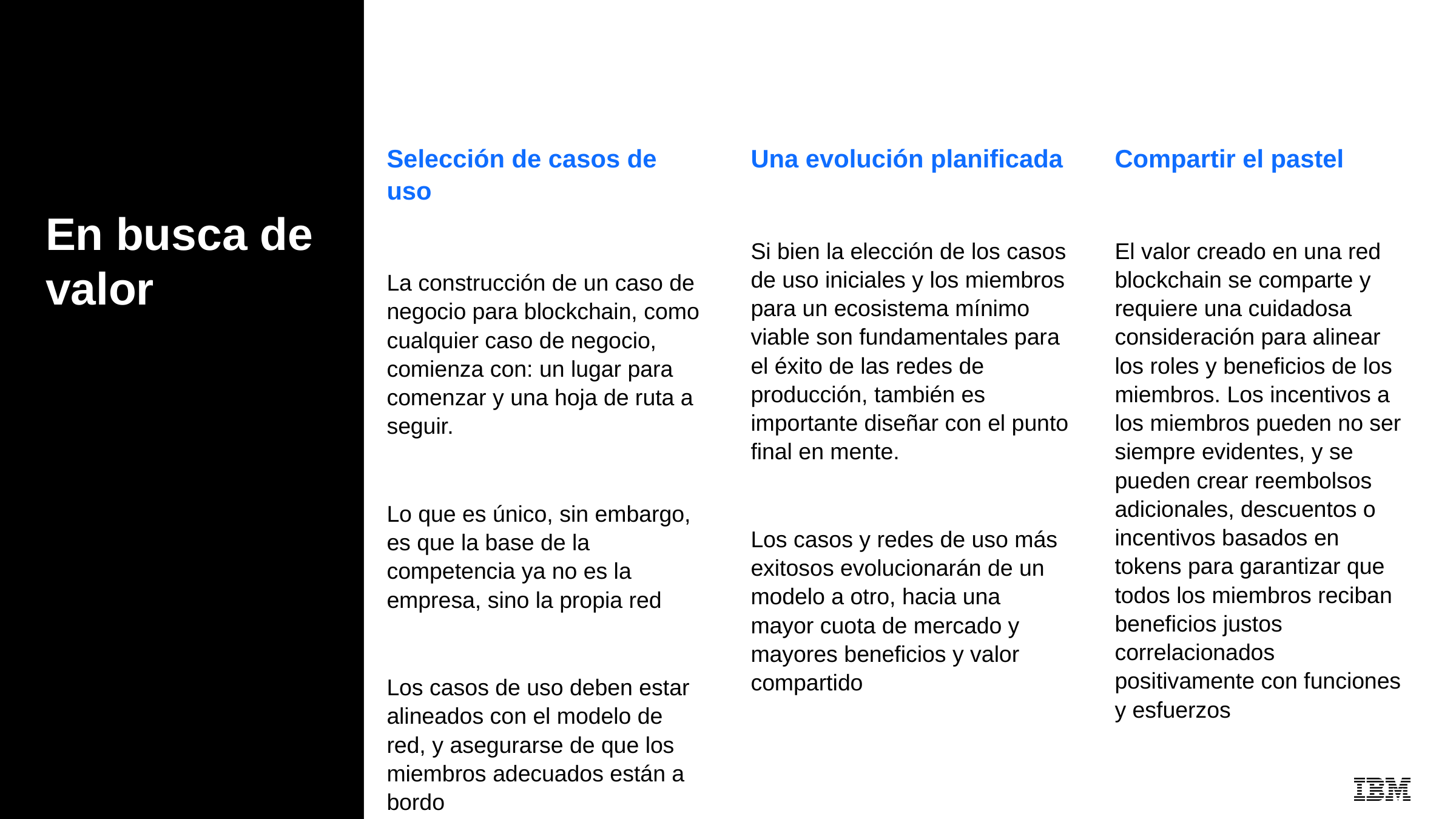

Selección de casos de uso

La construcción de un caso de negocio para blockchain, como cualquier caso de negocio, comienza con: un lugar para comenzar y una hoja de ruta a seguir.

Lo que es único, sin embargo, es que la base de la competencia ya no es la empresa, sino la propia red

Los casos de uso deben estar alineados con el modelo de red, y asegurarse de que los miembros adecuados están a bordo

Una evolución planificada

Si bien la elección de los casos de uso iniciales y los miembros para un ecosistema mínimo viable son fundamentales para el éxito de las redes de producción, también es importante diseñar con el punto final en mente.

Los casos y redes de uso más exitosos evolucionarán de un modelo a otro, hacia una mayor cuota de mercado y mayores beneficios y valor compartido

Compartir el pastel

El valor creado en una red blockchain se comparte y requiere una cuidadosa consideración para alinear los roles y beneficios de los miembros. Los incentivos a los miembros pueden no ser siempre evidentes, y se pueden crear reembolsos adicionales, descuentos o incentivos basados en tokens para garantizar que todos los miembros reciban beneficios justos correlacionados positivamente con funciones y esfuerzos

# En busca de valor